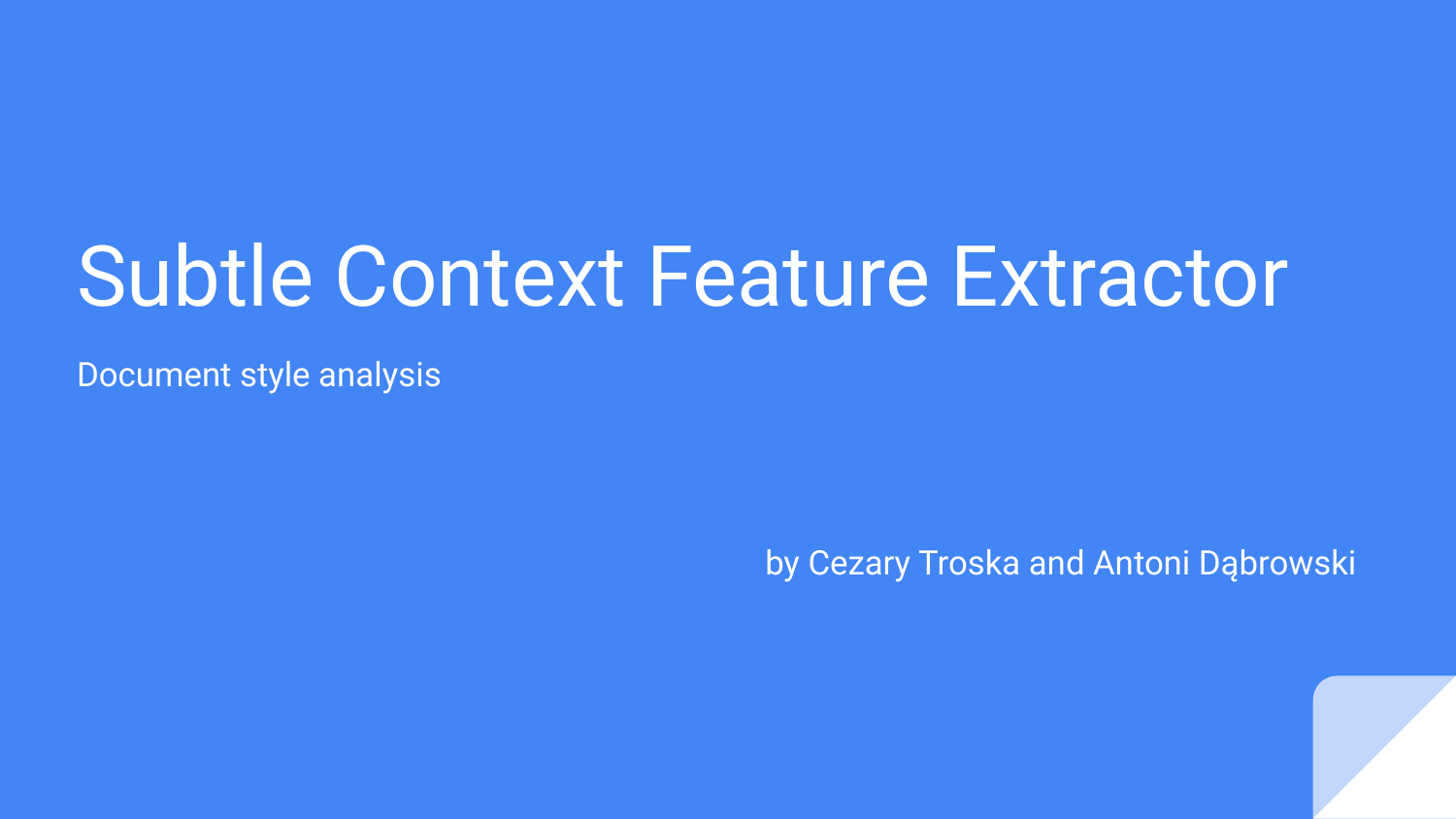

# Subtle Context Feature Extractor
Document style analysis
by Cezary Troska and Antoni Dąbrowski